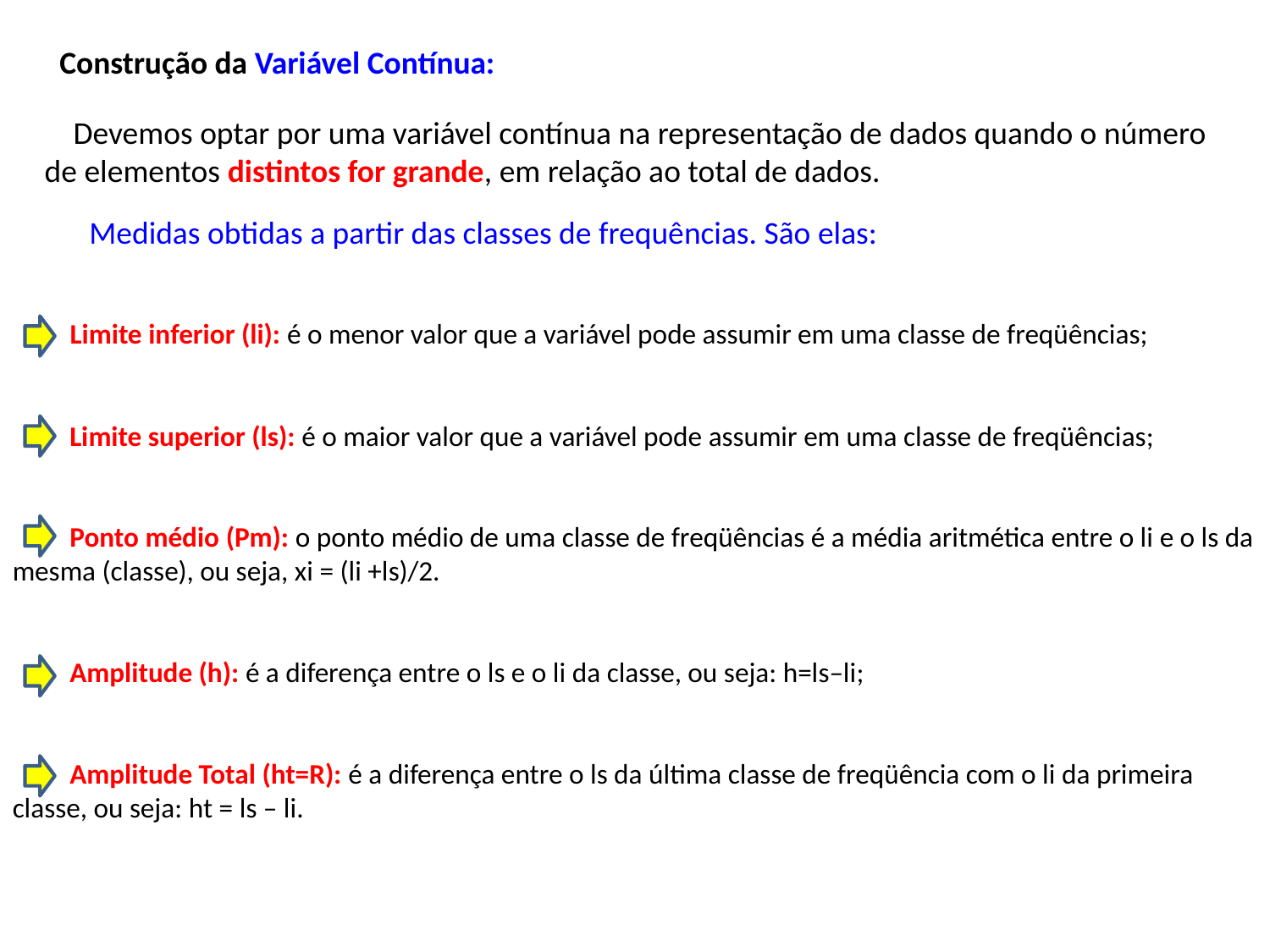

Construção da Variável Contínua:

    Devemos optar por uma variável contínua na representação de dados quando o número
de elementos distintos for grande, em relação ao total de dados.
Medidas obtidas a partir das classes de frequências. São elas:
        Limite inferior (li): é o menor valor que a variável pode assumir em uma classe de freqüências;

         Limite superior (ls): é o maior valor que a variável pode assumir em uma classe de freqüências;

         Ponto médio (Pm): o ponto médio de uma classe de freqüências é a média aritmética entre o li e o ls da mesma (classe), ou seja, xi = (li +ls)/2.

         Amplitude (h): é a diferença entre o ls e o li da classe, ou seja: h=ls–li;

         Amplitude Total (ht=R): é a diferença entre o ls da última classe de freqüência com o li da primeira classe, ou seja: ht = ls – li.